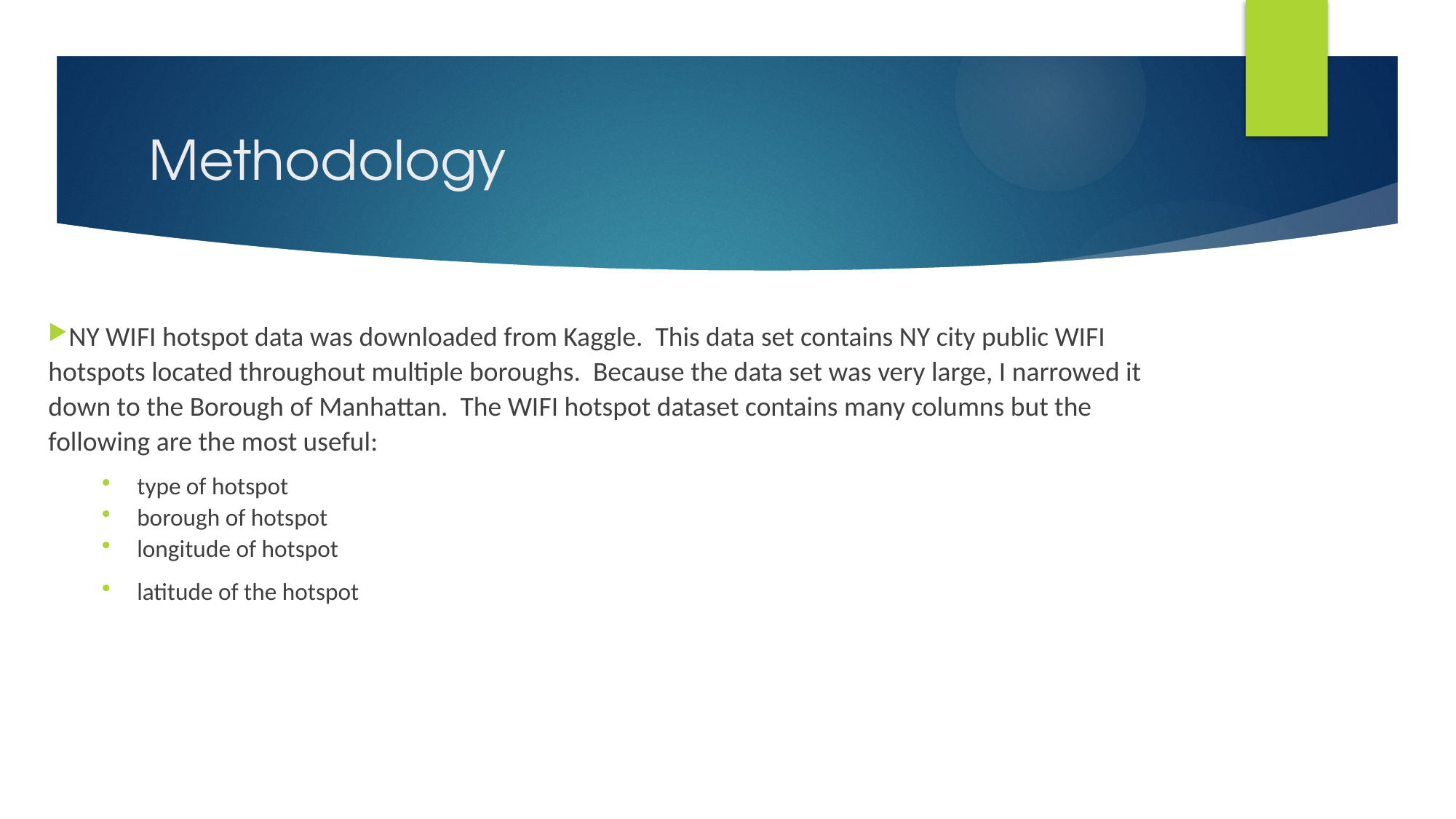

# Methodology
NY WIFI hotspot data was downloaded from Kaggle.  This data set contains NY city public WIFI hotspots located throughout multiple boroughs.  Because the data set was very large, I narrowed it down to the Borough of Manhattan.  The WIFI hotspot dataset contains many columns but the following are the most useful:
type of hotspot
borough of hotspot
longitude of hotspot
latitude of the hotspot